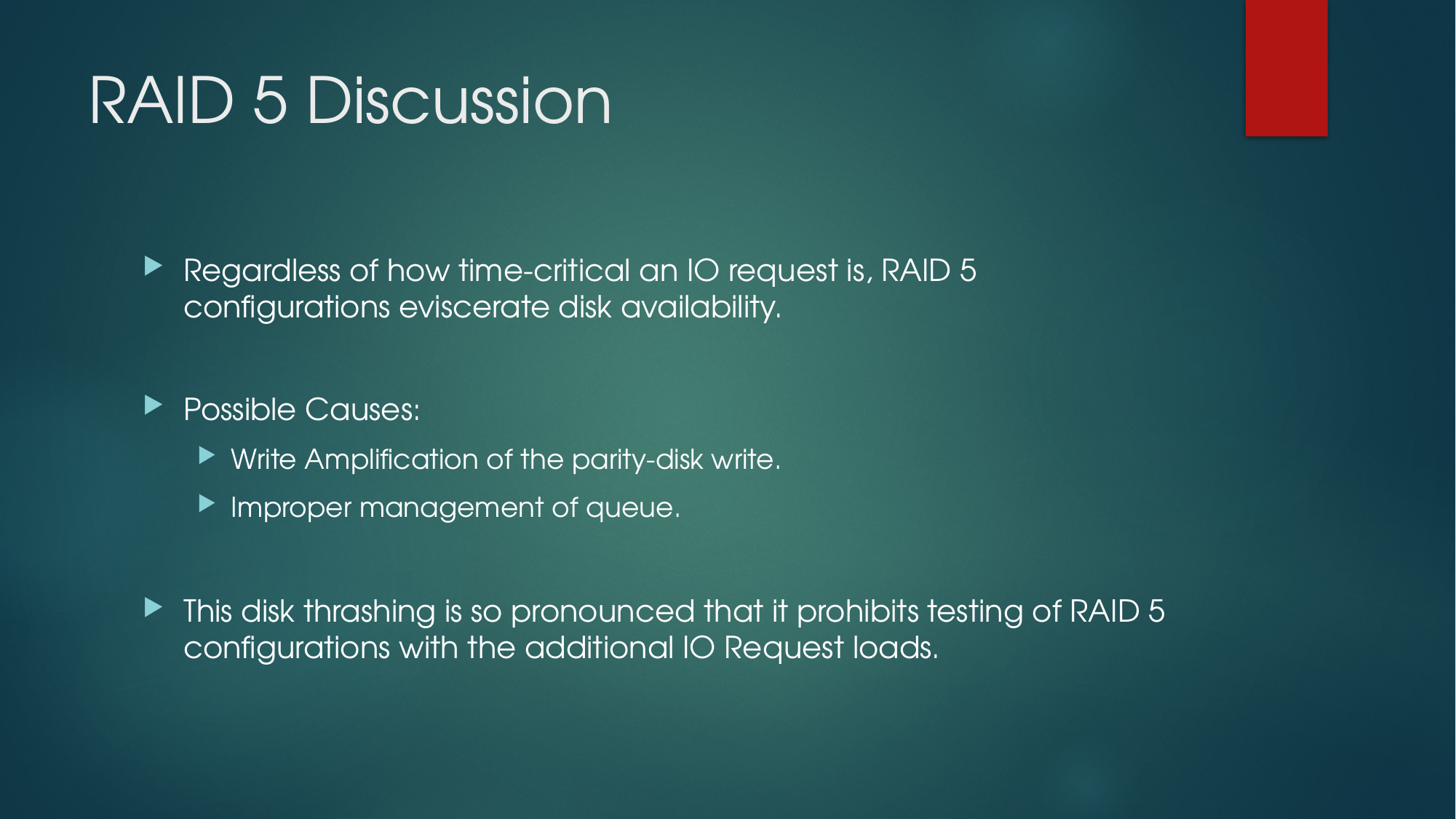

# RAID 5 Discussion
Regardless of how time-critical an IO request is, RAID 5 configurations eviscerate disk availability.

Possible Causes:
Write Amplification of the parity-disk write.
Improper management of queue.

This disk thrashing is so pronounced that it prohibits testing of RAID 5 configurations with the additional IO Request loads.